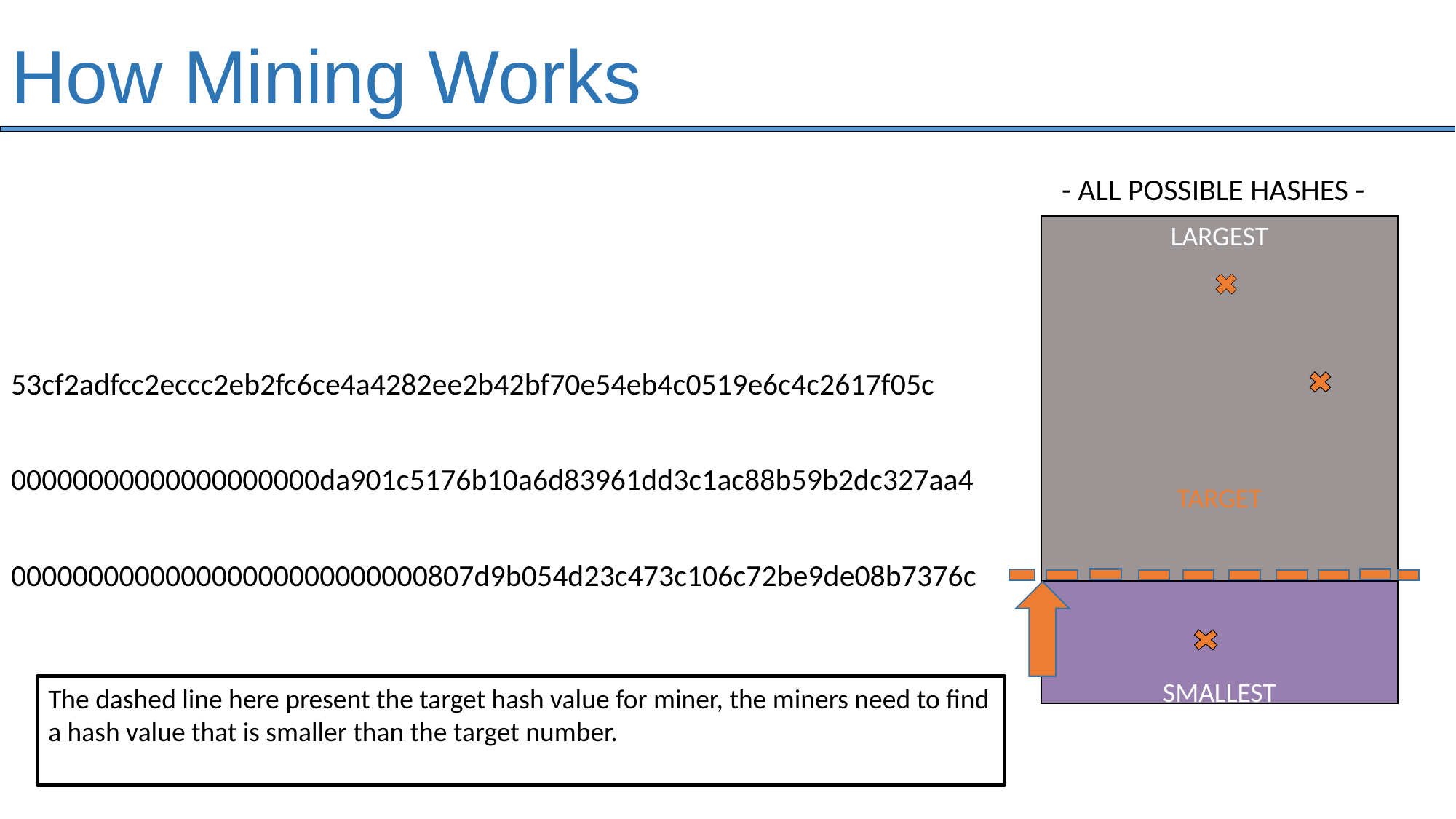

# How Mining Works

                                                                                                             - ALL POSSIBLE HASHES -

53cf2adfcc2eccc2eb2fc6ce4a4282ee2b42bf70e54eb4c0519e6c4c2617f05c

00000000000000000000da901c5176b10a6d83961dd3c1ac88b59b2dc327aa4

000000000000000000000000000807d9b054d23c473c106c72be9de08b7376c

LARGEST

TARGET

SMALLEST

The dashed line here present the target hash value for miner, the miners need to find a hash value that is smaller than the target number.